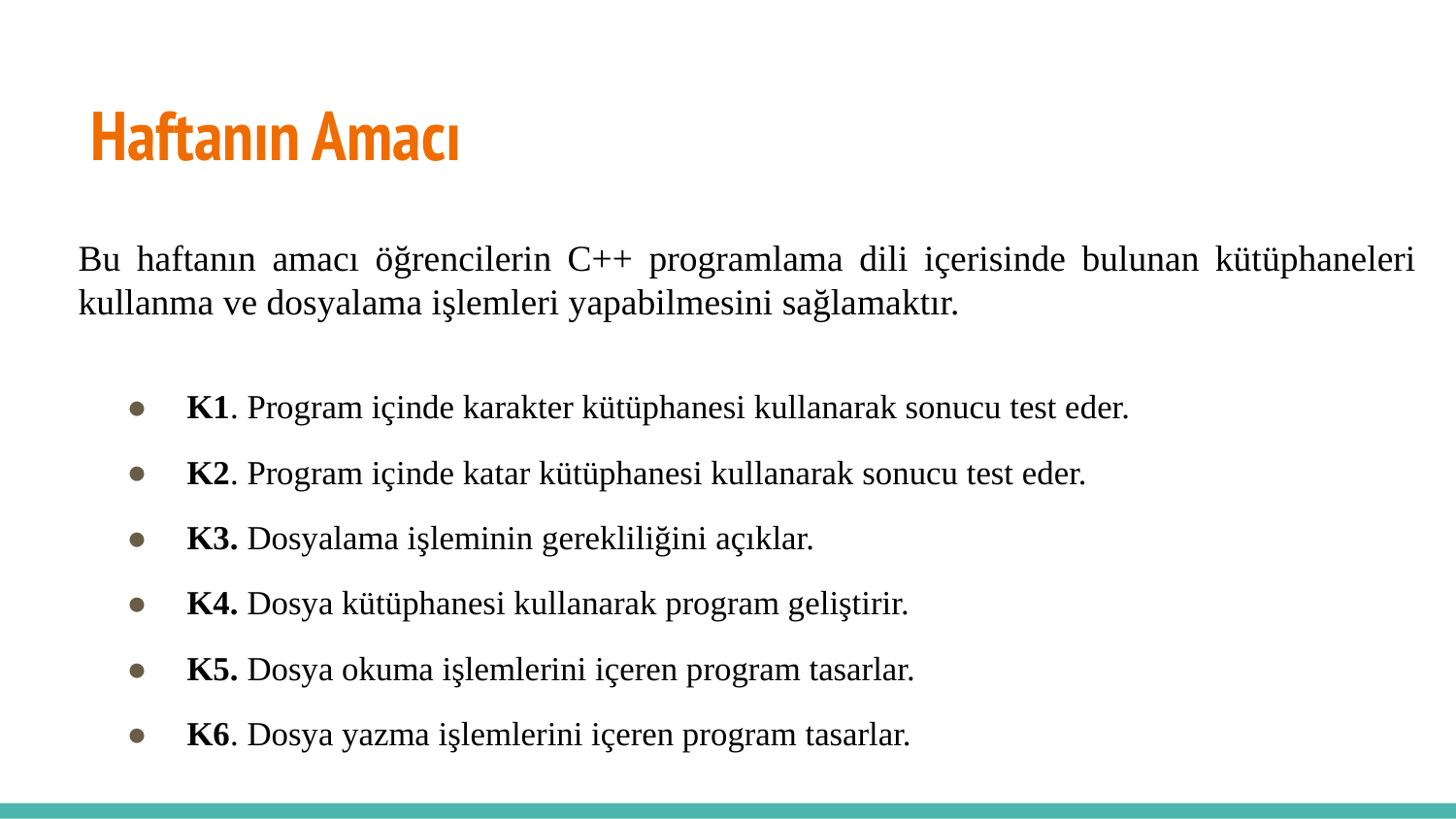

Haftanın Amacı
# Bu haftanın amacı öğrencilerin C++ programlama dili içerisinde bulunan kütüphaneleri kullanma ve dosyalama işlemleri yapabilmesini sağlamaktır.
K1. Program içinde karakter kütüphanesi kullanarak sonucu test eder.
K2. Program içinde katar kütüphanesi kullanarak sonucu test eder.
K3. Dosyalama işleminin gerekliliğini açıklar.
K4. Dosya kütüphanesi kullanarak program geliştirir.
K5. Dosya okuma işlemlerini içeren program tasarlar.
K6. Dosya yazma işlemlerini içeren program tasarlar.